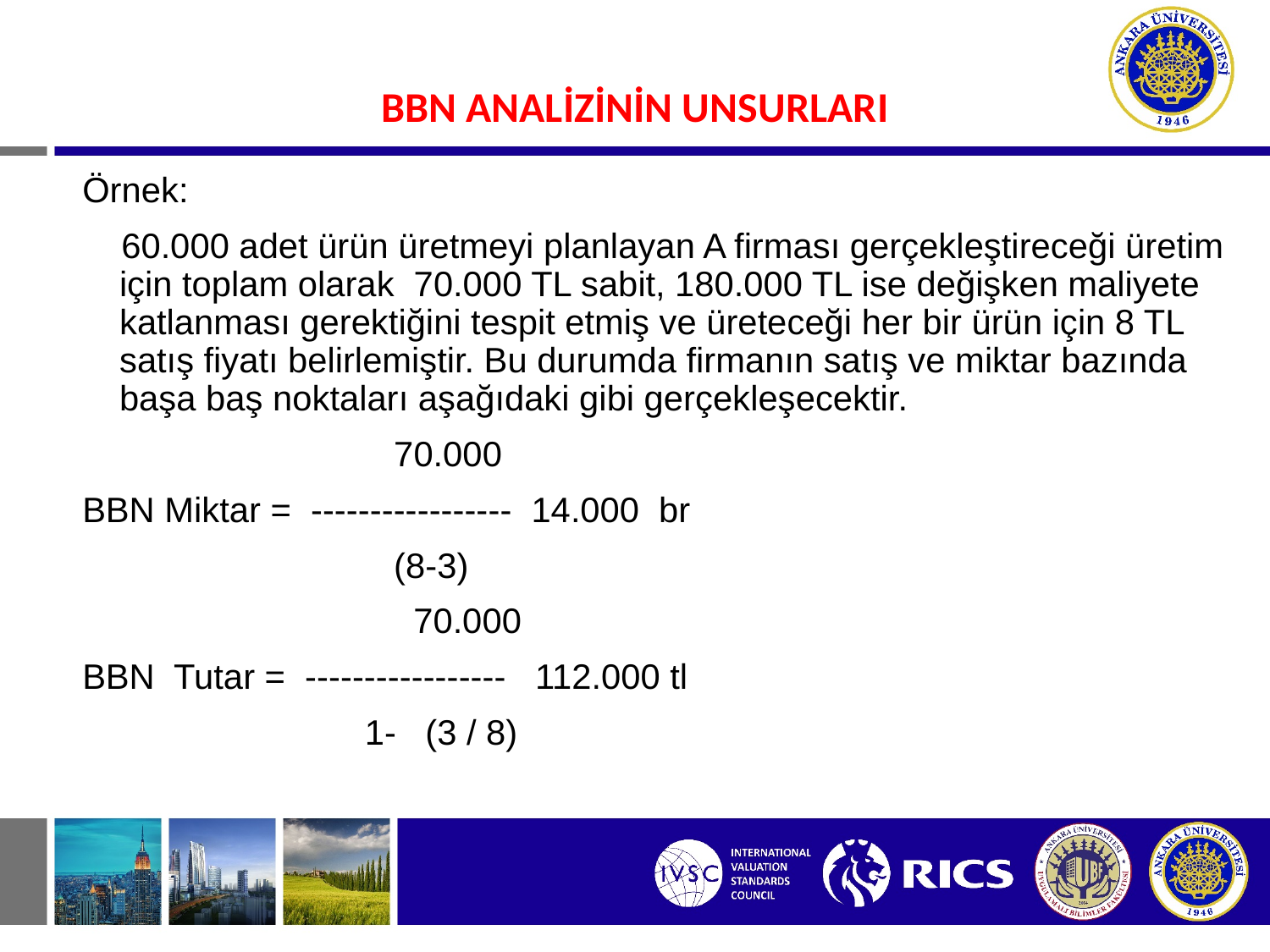

#
BBN ANALİZİNİN UNSURLARI
Örnek:
    60.000 adet ürün üretmeyi planlayan A firması gerçekleştireceği üretim için toplam olarak  70.000 TL sabit, 180.000 TL ise değişken maliyete katlanması gerektiğini tespit etmiş ve üreteceği her bir ürün için 8 TL satış fiyatı belirlemiştir. Bu durumda firmanın satış ve miktar bazında başa baş noktaları aşağıdaki gibi gerçekleşecektir.
                                70.000
BBN Miktar =  -----------------  14.000  br
                                (8-3)
                                  70.000
BBN  Tutar =  -----------------   112.000 tl
                             1-   (3 / 8)